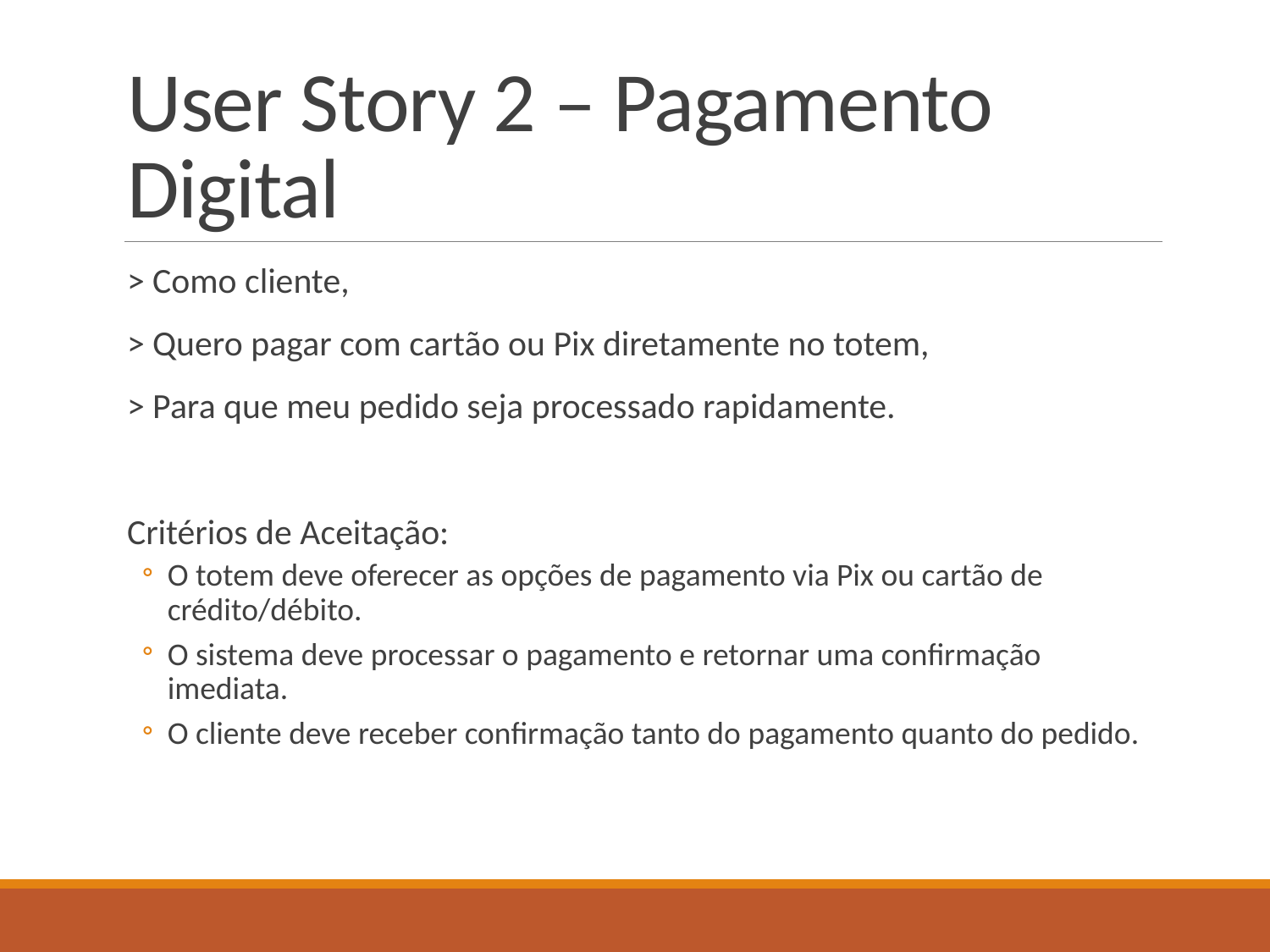

# User Story 2 – Pagamento Digital
> Como cliente,
> Quero pagar com cartão ou Pix diretamente no totem,
> Para que meu pedido seja processado rapidamente.

Critérios de Aceitação:
O totem deve oferecer as opções de pagamento via Pix ou cartão de crédito/débito.
O sistema deve processar o pagamento e retornar uma confirmação imediata.
O cliente deve receber confirmação tanto do pagamento quanto do pedido.